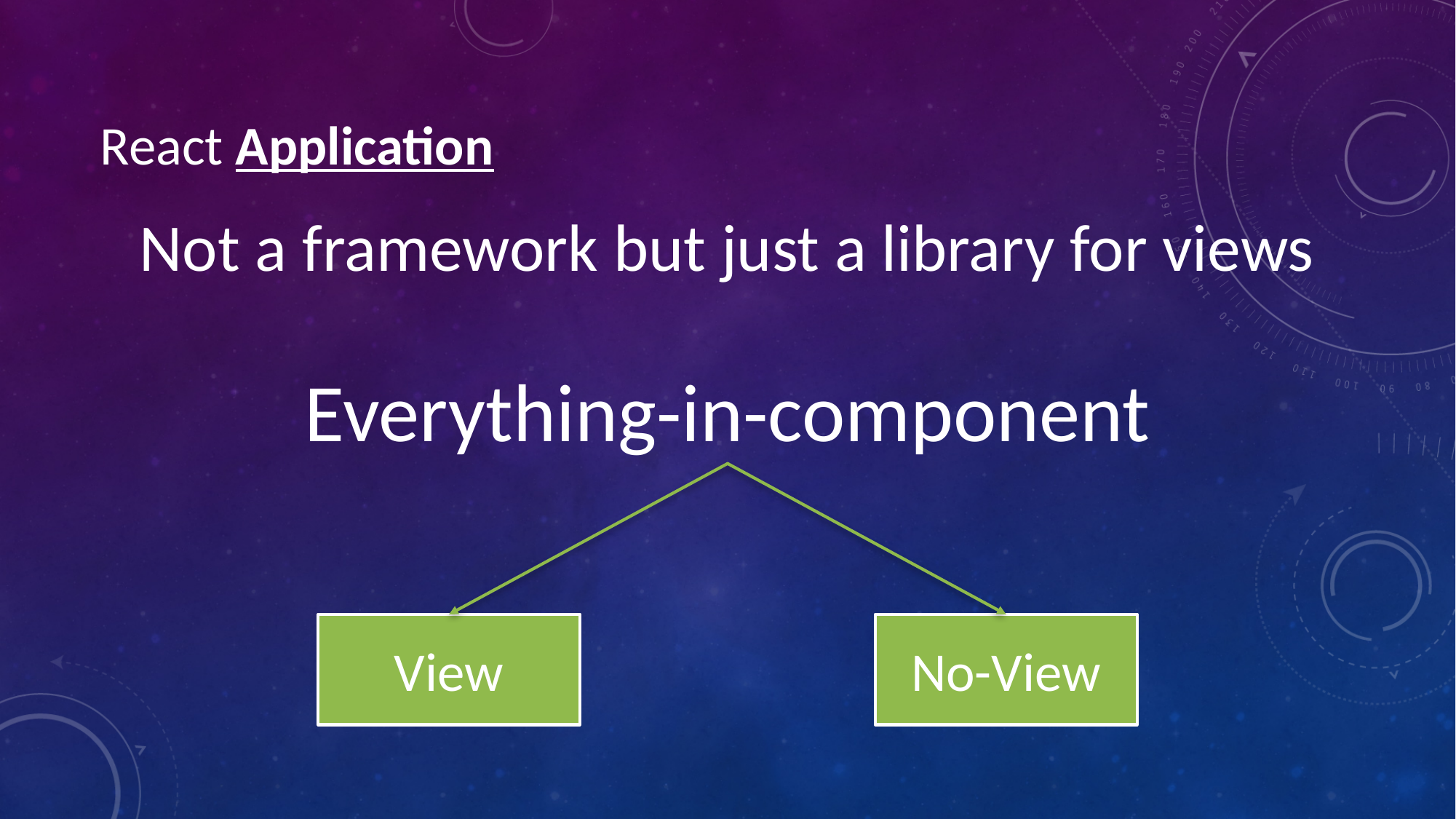

React Application
Not a framework but just a library for views
Everything-in-component
View
No-View